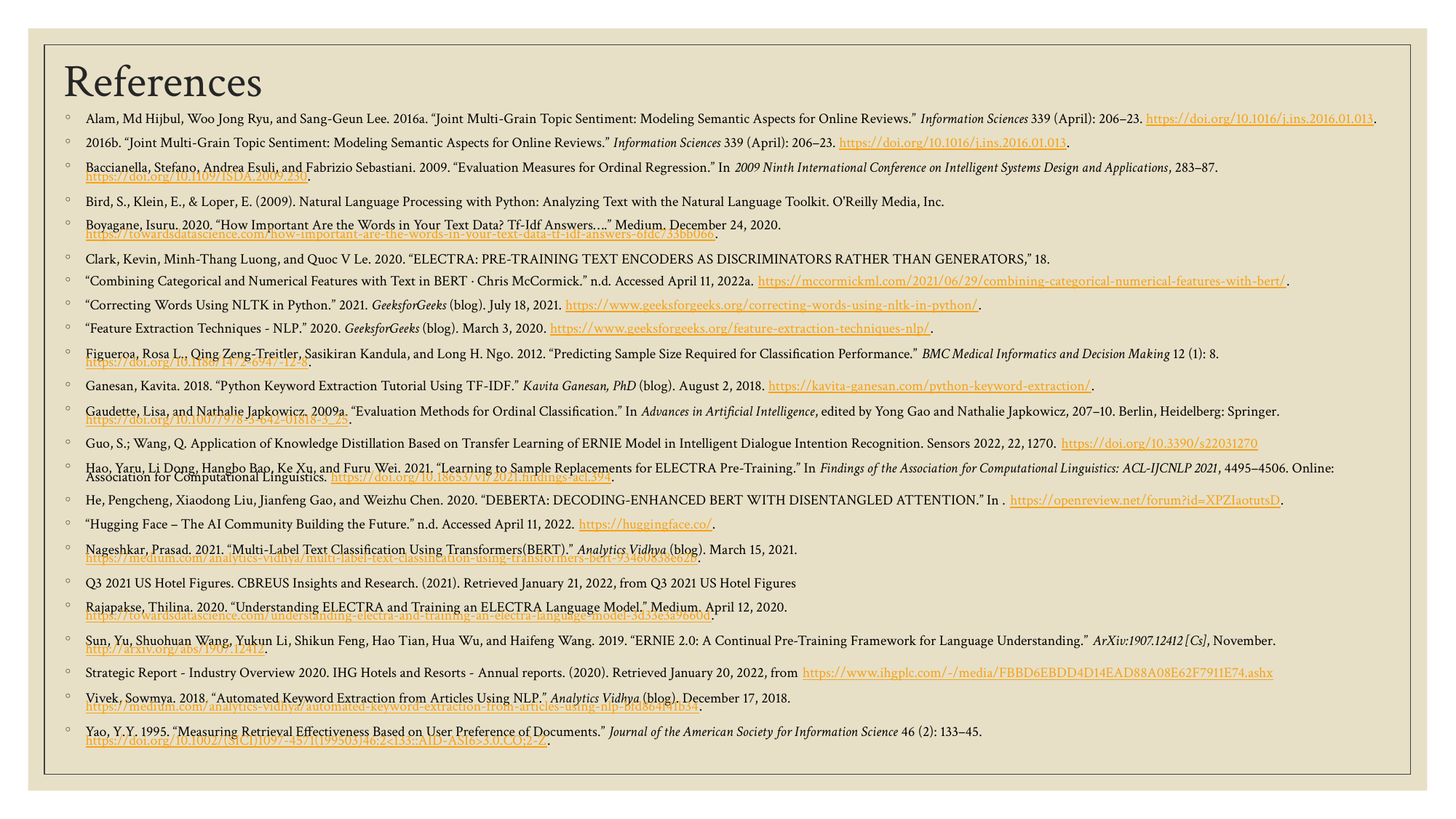

# References
Alam, Md Hijbul, Woo Jong Ryu, and Sang-Geun Lee. 2016a. “Joint Multi-Grain Topic Sentiment: Modeling Semantic Aspects for Online Reviews.” Information Sciences 339 (April): 206–23. https://doi.org/10.1016/j.ins.2016.01.013.
2016b. “Joint Multi-Grain Topic Sentiment: Modeling Semantic Aspects for Online Reviews.” Information Sciences 339 (April): 206–23. https://doi.org/10.1016/j.ins.2016.01.013.
Baccianella, Stefano, Andrea Esuli, and Fabrizio Sebastiani. 2009. “Evaluation Measures for Ordinal Regression.” In 2009 Ninth International Conference on Intelligent Systems Design and Applications, 283–87. https://doi.org/10.1109/ISDA.2009.230.
Bird, S., Klein, E., & Loper, E. (2009). Natural Language Processing with Python: Analyzing Text with the Natural Language Toolkit. O'Reilly Media, Inc.
Boyagane, Isuru. 2020. “How Important Are the Words in Your Text Data? Tf-Idf Answers….” Medium. December 24, 2020. https://towardsdatascience.com/how-important-are-the-words-in-your-text-data-tf-idf-answers-6fdc733bb066.
Clark, Kevin, Minh-Thang Luong, and Quoc V Le. 2020. “ELECTRA: PRE-TRAINING TEXT ENCODERS AS DISCRIMINATORS RATHER THAN GENERATORS,” 18.
“Combining Categorical and Numerical Features with Text in BERT · Chris McCormick.” n.d. Accessed April 11, 2022a. https://mccormickml.com/2021/06/29/combining-categorical-numerical-features-with-bert/.
“Correcting Words Using NLTK in Python.” 2021. GeeksforGeeks (blog). July 18, 2021. https://www.geeksforgeeks.org/correcting-words-using-nltk-in-python/.
“Feature Extraction Techniques - NLP.” 2020. GeeksforGeeks (blog). March 3, 2020. https://www.geeksforgeeks.org/feature-extraction-techniques-nlp/.
Figueroa, Rosa L., Qing Zeng-Treitler, Sasikiran Kandula, and Long H. Ngo. 2012. “Predicting Sample Size Required for Classification Performance.” BMC Medical Informatics and Decision Making 12 (1): 8. https://doi.org/10.1186/1472-6947-12-8.
Ganesan, Kavita. 2018. “Python Keyword Extraction Tutorial Using TF-IDF.” Kavita Ganesan, PhD (blog). August 2, 2018. https://kavita-ganesan.com/python-keyword-extraction/.
Gaudette, Lisa, and Nathalie Japkowicz. 2009a. “Evaluation Methods for Ordinal Classification.” In Advances in Artificial Intelligence, edited by Yong Gao and Nathalie Japkowicz, 207–10. Berlin, Heidelberg: Springer. https://doi.org/10.1007/978-3-642-01818-3_25.
Guo, S.; Wang, Q. Application of Knowledge Distillation Based on Transfer Learning of ERNIE Model in Intelligent Dialogue Intention Recognition. Sensors 2022, 22, 1270. https://doi.org/10.3390/s22031270
Hao, Yaru, Li Dong, Hangbo Bao, Ke Xu, and Furu Wei. 2021. “Learning to Sample Replacements for ELECTRA Pre-Training.” In Findings of the Association for Computational Linguistics: ACL-IJCNLP 2021, 4495–4506. Online: Association for Computational Linguistics. https://doi.org/10.18653/v1/2021.findings-acl.394.
He, Pengcheng, Xiaodong Liu, Jianfeng Gao, and Weizhu Chen. 2020. “DEBERTA: DECODING-ENHANCED BERT WITH DISENTANGLED ATTENTION.” In . https://openreview.net/forum?id=XPZIaotutsD.
“Hugging Face – The AI Community Building the Future.” n.d. Accessed April 11, 2022. https://huggingface.co/.
Nageshkar, Prasad. 2021. “Multi-Label Text Classification Using Transformers(BERT).” Analytics Vidhya (blog). March 15, 2021. https://medium.com/analytics-vidhya/multi-label-text-classification-using-transformers-bert-93460838e62b.
Q3 2021 US Hotel Figures. CBREUS Insights and Research. (2021). Retrieved January 21, 2022, from Q3 2021 US Hotel Figures
Rajapakse, Thilina. 2020. “Understanding ELECTRA and Training an ELECTRA Language Model.” Medium. April 12, 2020. https://towardsdatascience.com/understanding-electra-and-training-an-electra-language-model-3d33e3a9660d.
Sun, Yu, Shuohuan Wang, Yukun Li, Shikun Feng, Hao Tian, Hua Wu, and Haifeng Wang. 2019. “ERNIE 2.0: A Continual Pre-Training Framework for Language Understanding.” ArXiv:1907.12412 [Cs], November. http://arxiv.org/abs/1907.12412.
Strategic Report - Industry Overview 2020. IHG Hotels and Resorts - Annual reports. (2020). Retrieved January 20, 2022, from https://www.ihgplc.com/-/media/FBBD6EBDD4D14EAD88A08E62F7911E74.ashx
Vivek, Sowmya. 2018. “Automated Keyword Extraction from Articles Using NLP.” Analytics Vidhya (blog). December 17, 2018. https://medium.com/analytics-vidhya/automated-keyword-extraction-from-articles-using-nlp-bfd864f41b34.
Yao, Y.Y. 1995. “Measuring Retrieval Effectiveness Based on User Preference of Documents.” Journal of the American Society for Information Science 46 (2): 133–45. https://doi.org/10.1002/(SICI)1097-4571(199503)46:2<133::AID-ASI6>3.0.CO;2-Z.